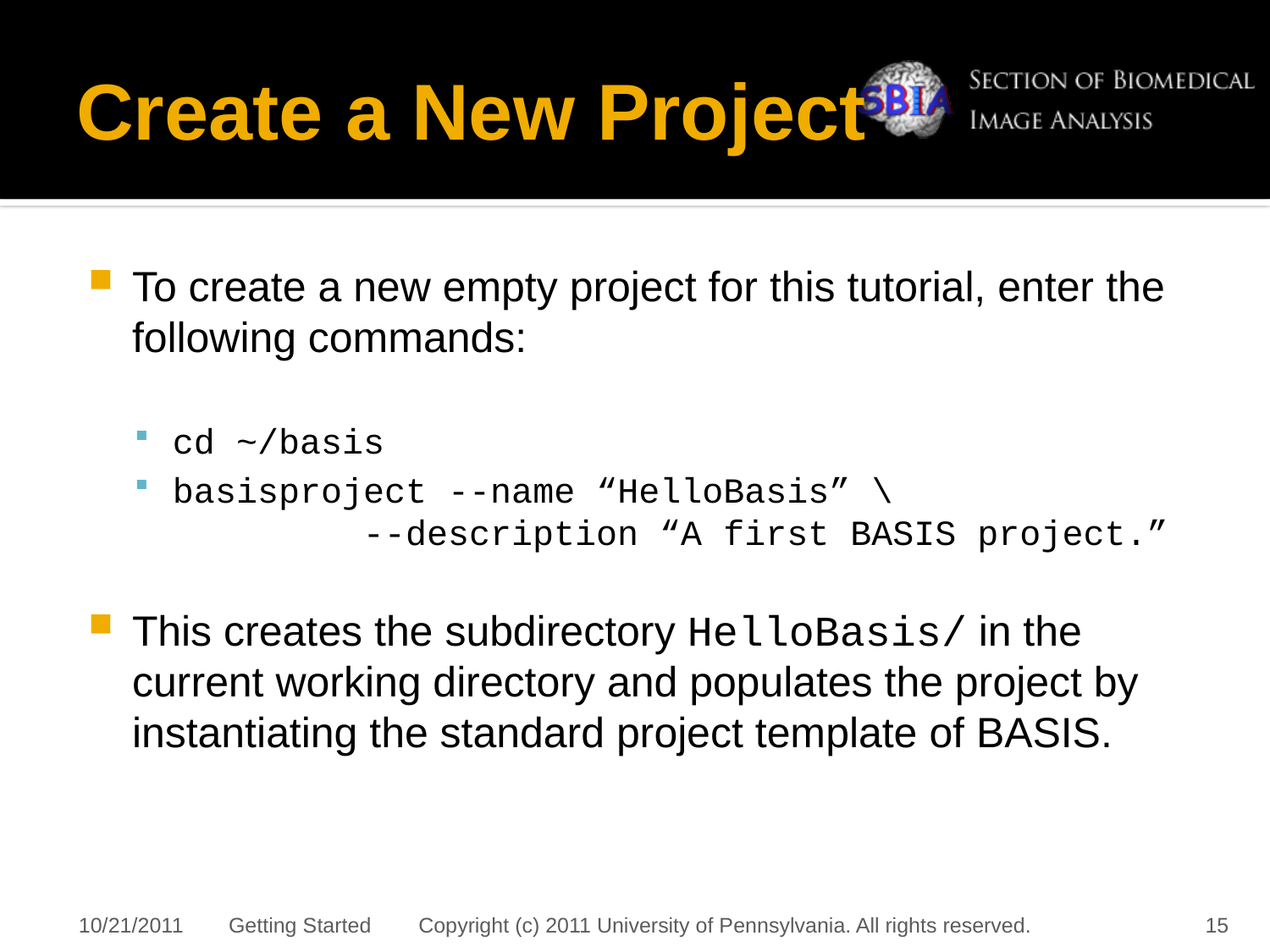

# Create a New Project
To create a new empty project for this tutorial, enter the following commands:
cd ~/basis
basisproject --name “HelloBasis” \
	--description “A first BASIS project.”

This creates the subdirectory HelloBasis/ in the current working directory and populates the project by instantiating the standard project template of BASIS.

10/21/2011
Getting Started        Copyright (c) 2011 University of Pennsylvania. All rights reserved.
15